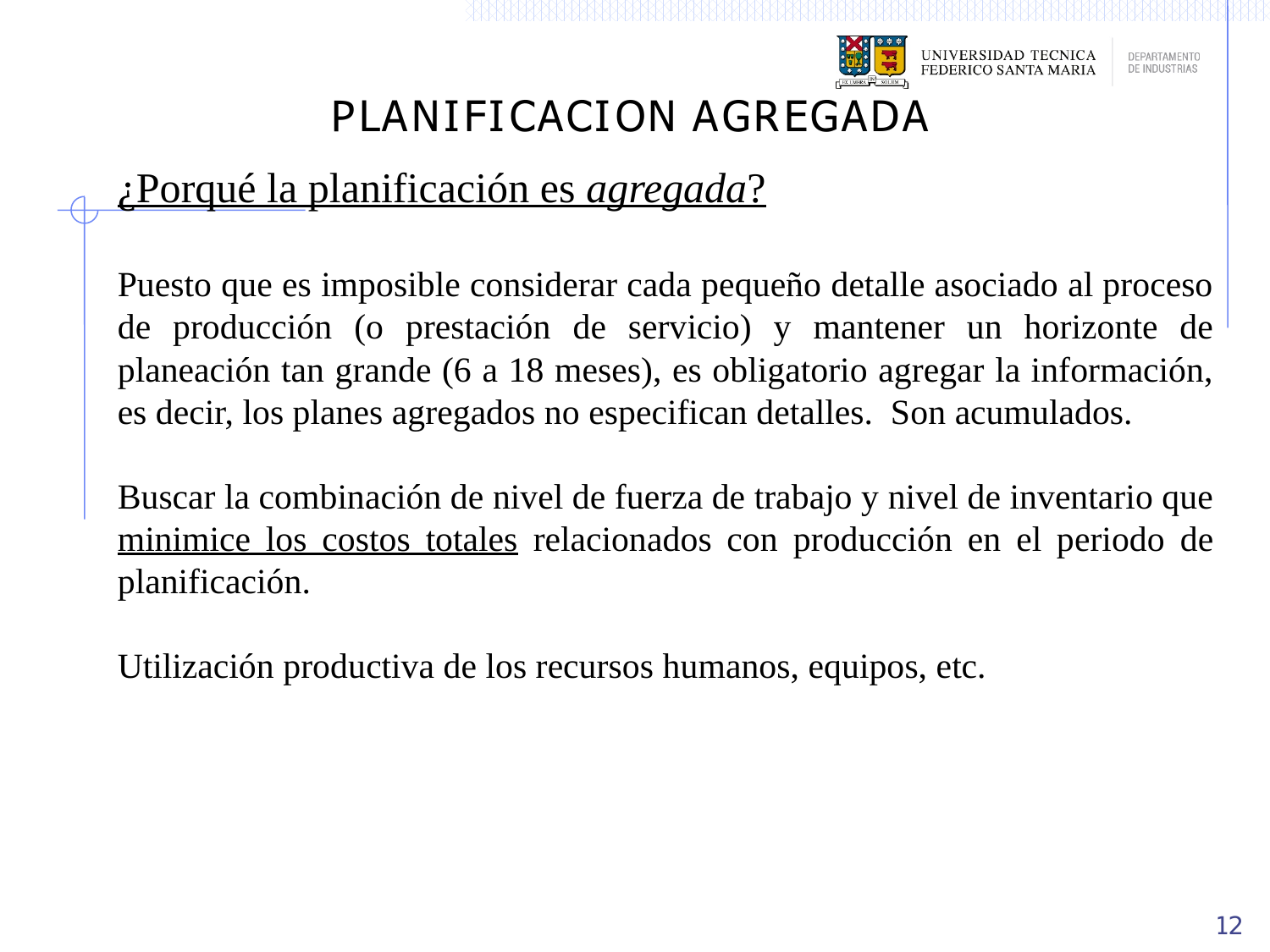

PLANIFICACION AGREGADA
¿Porqué la planificación es agregada?

Puesto que es imposible considerar cada pequeño detalle asociado al proceso de producción (o prestación de servicio) y mantener un horizonte de planeación tan grande (6 a 18 meses), es obligatorio agregar la información, es decir, los planes agregados no especifican detalles.  Son acumulados.

Buscar la combinación de nivel de fuerza de trabajo y nivel de inventario que minimice los costos totales relacionados con producción en el periodo de planificación.

Utilización productiva de los recursos humanos, equipos, etc.

12